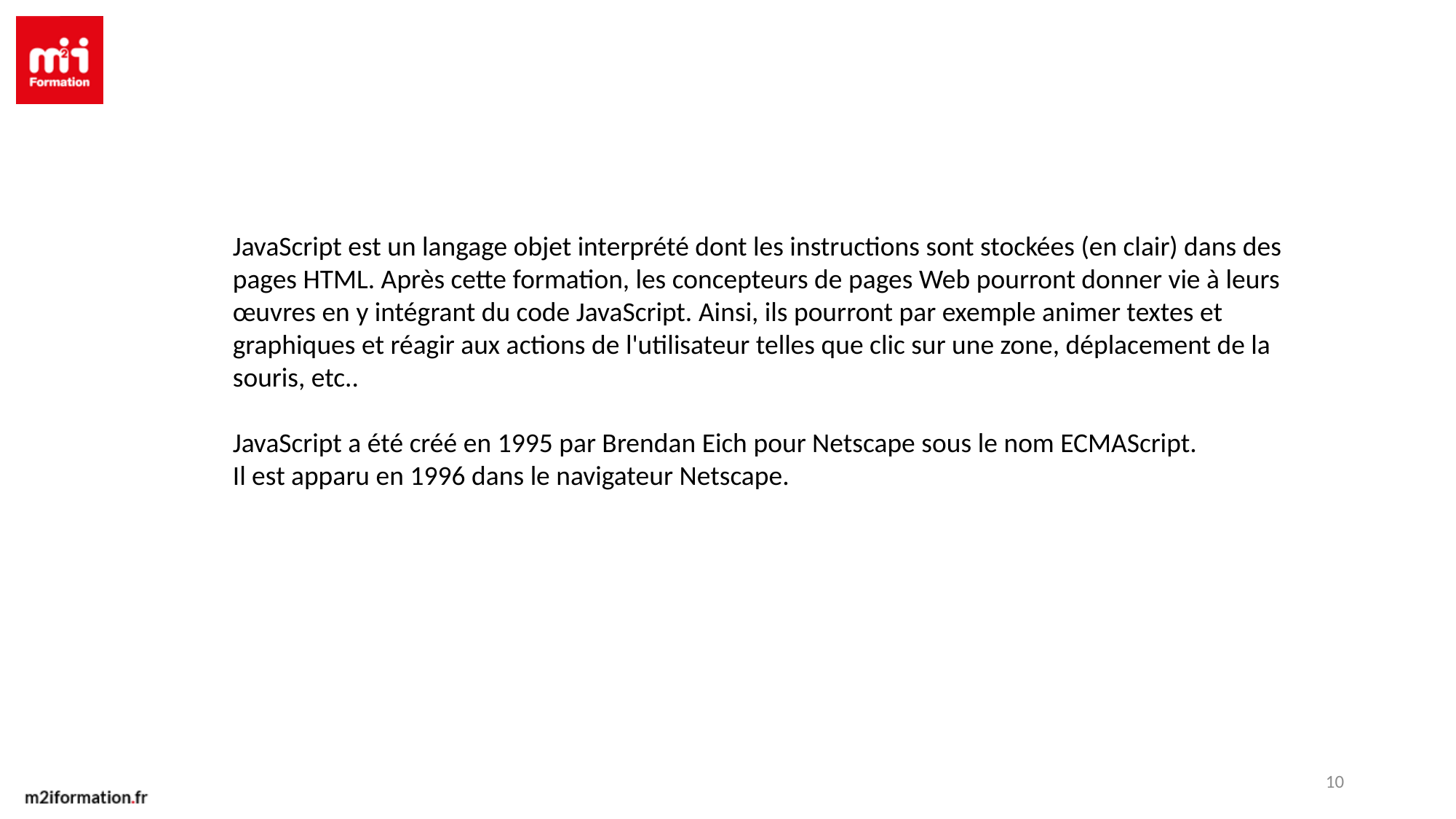

JavaScript est un langage objet interprété dont les instructions sont stockées (en clair) dans des pages HTML. Après cette formation, les concepteurs de pages Web pourront donner vie à leurs œuvres en y intégrant du code JavaScript. Ainsi, ils pourront par exemple animer textes et graphiques et réagir aux actions de l'utilisateur telles que clic sur une zone, déplacement de la souris, etc..

JavaScript a été créé en 1995 par Brendan Eich pour Netscape sous le nom ECMAScript.
Il est apparu en 1996 dans le navigateur Netscape.

10